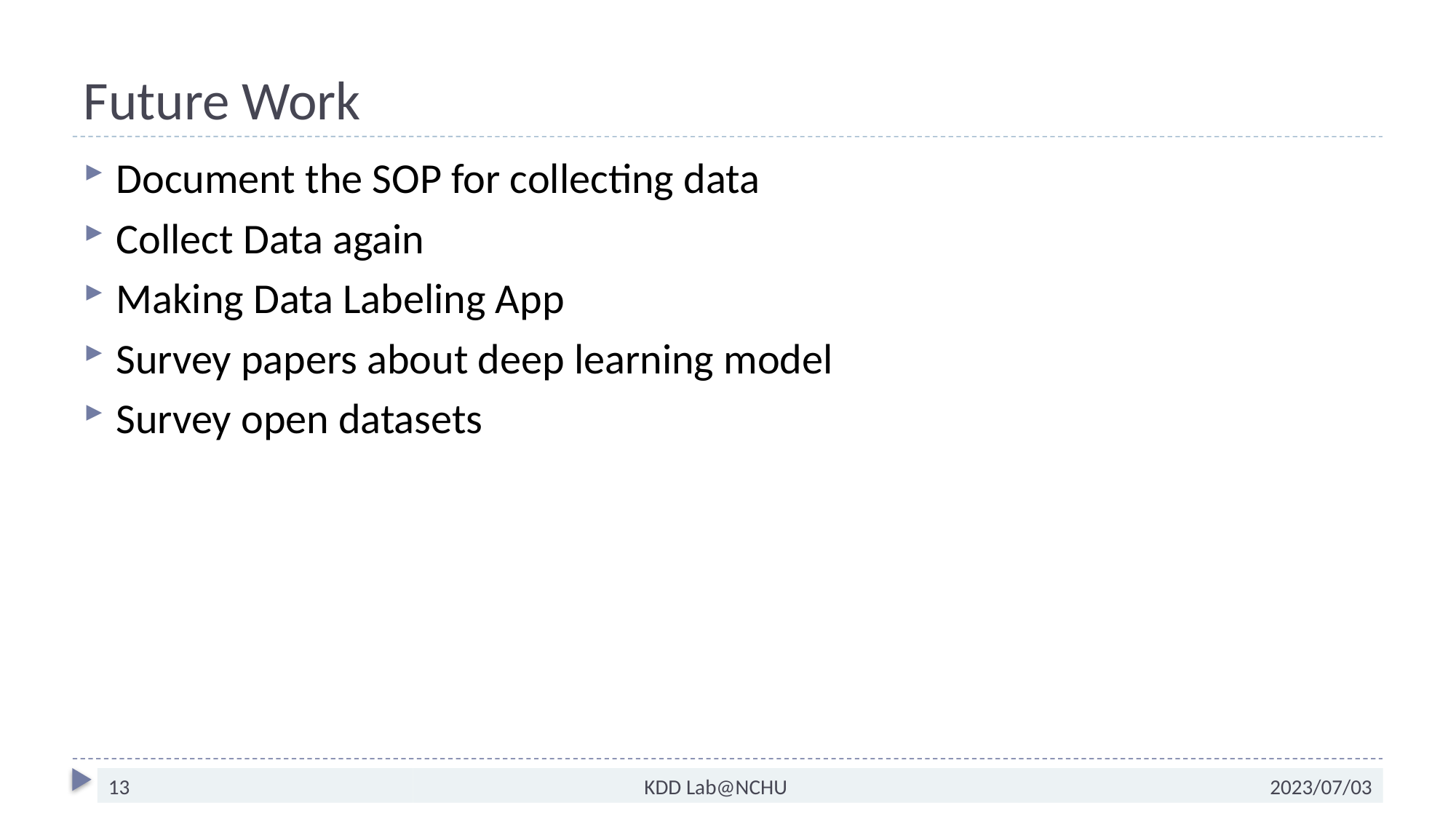

# Future Work
Document the SOP for collecting data
Collect Data again
Making Data Labeling App
Survey papers about deep learning model
Survey open datasets
13
KDD Lab@NCHU
2023/07/03